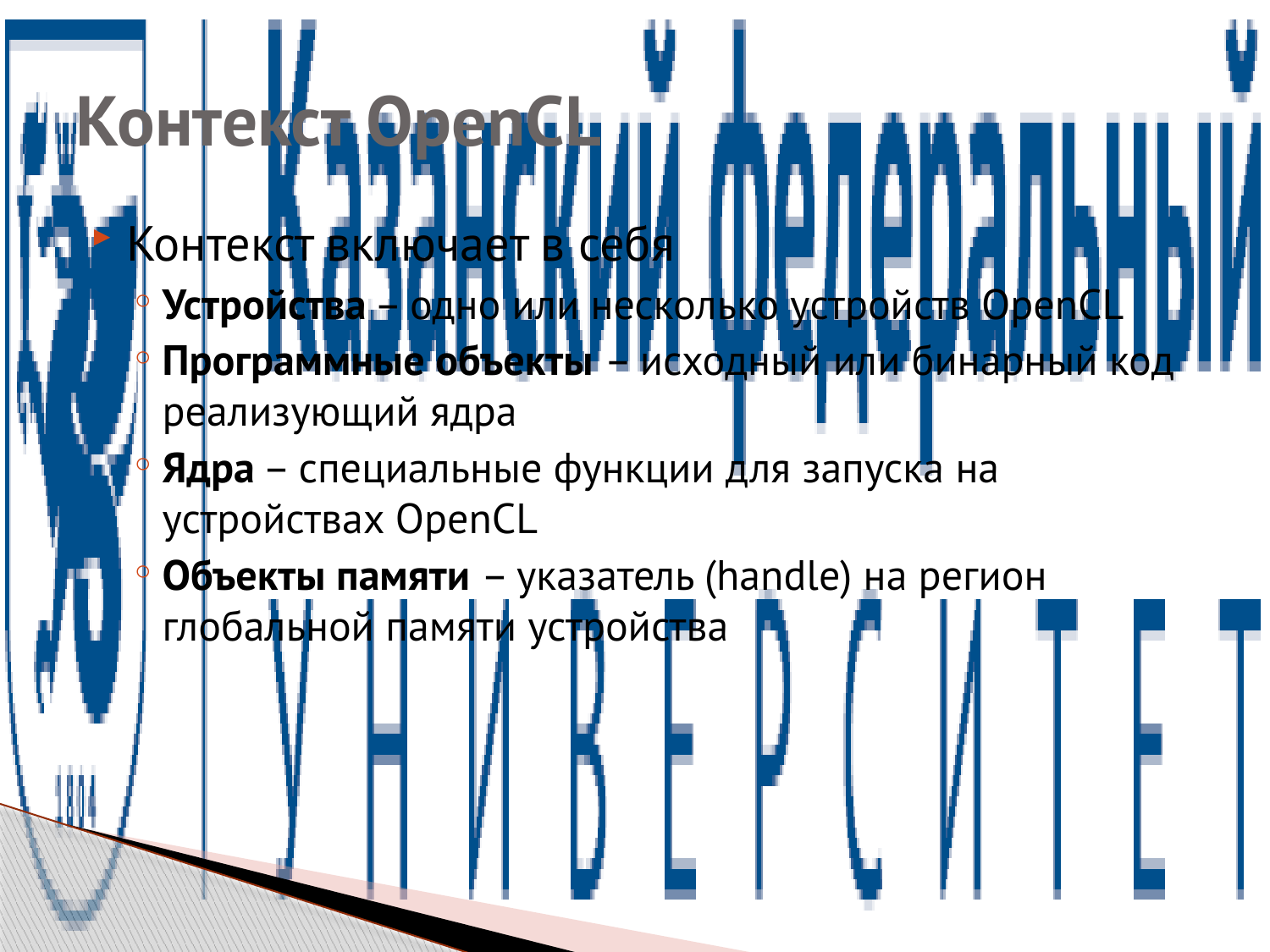

# Контекст OpenCL
Контекст включает в себя
Устройства – одно или несколько устройств OpenCL
Программные объекты – исходный или бинарный код реализующий ядра
Ядра – специальные функции для запуска на устройствах OpenCL
Объекты памяти – указатель (handle) на регион глобальной памяти устройства